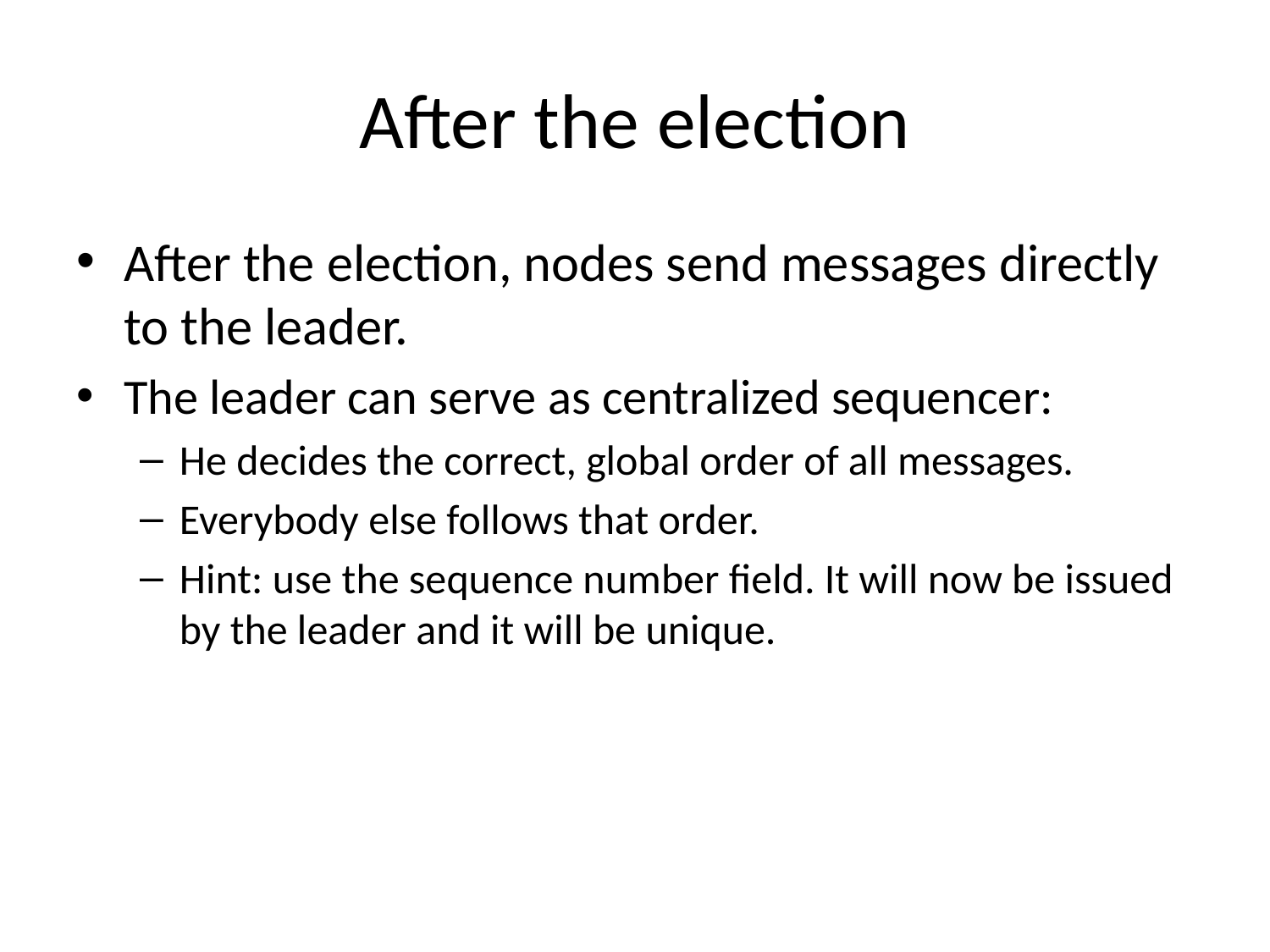

# After the election
After the election, nodes send messages directly to the leader.
The leader can serve as centralized sequencer:
He decides the correct, global order of all messages.
Everybody else follows that order.
Hint: use the sequence number field. It will now be issued by the leader and it will be unique.